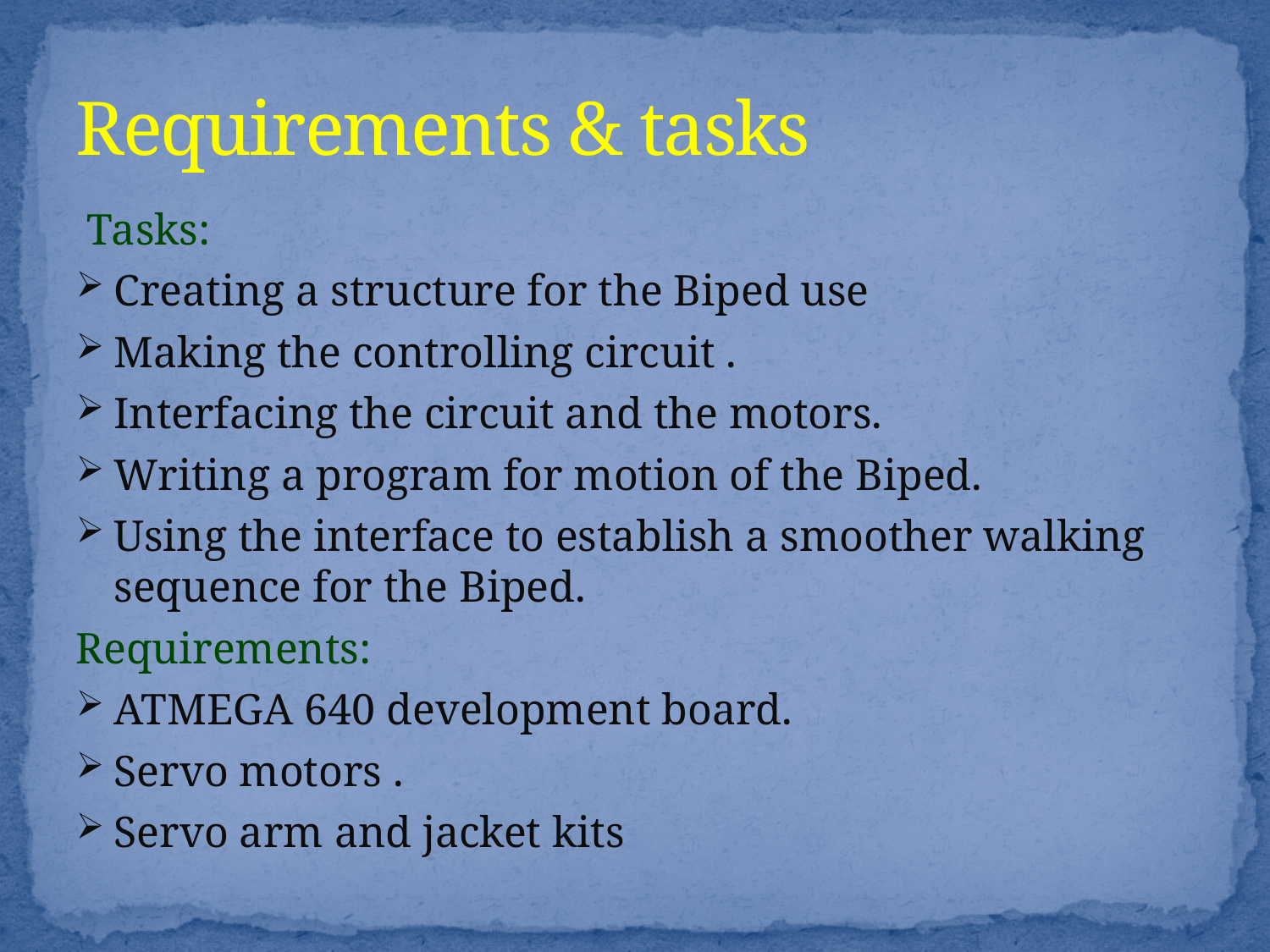

# Requirements & tasks
 Tasks:
Creating a structure for the Biped use
Making the controlling circuit .
Interfacing the circuit and the motors.
Writing a program for motion of the Biped.
Using the interface to establish a smoother walking sequence for the Biped.
Requirements:
ATMEGA 640 development board.
Servo motors .
Servo arm and jacket kits